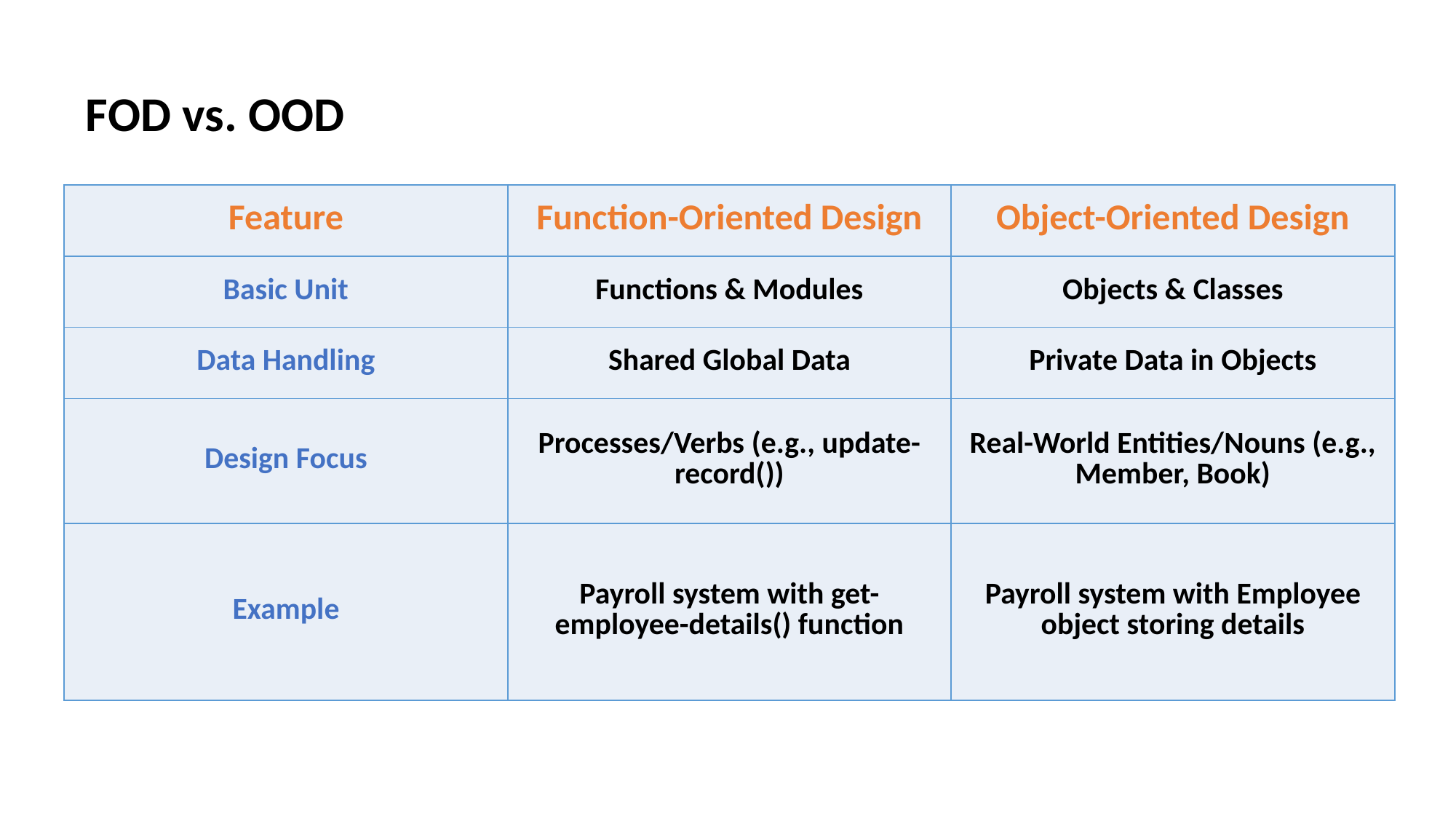

FOD vs. OOD

| Feature | Function-Oriented Design | Object-Oriented Design |
| --- | --- | --- |
| Basic Unit | Functions & Modules | Objects & Classes |
| Data Handling | Shared Global Data | Private Data in Objects |
| Design Focus | Processes/Verbs (e.g., update-record()) | Real-World Entities/Nouns (e.g., Member, Book) |
| Example | Payroll system with get-employee-details() function | Payroll system with Employee object storing details |